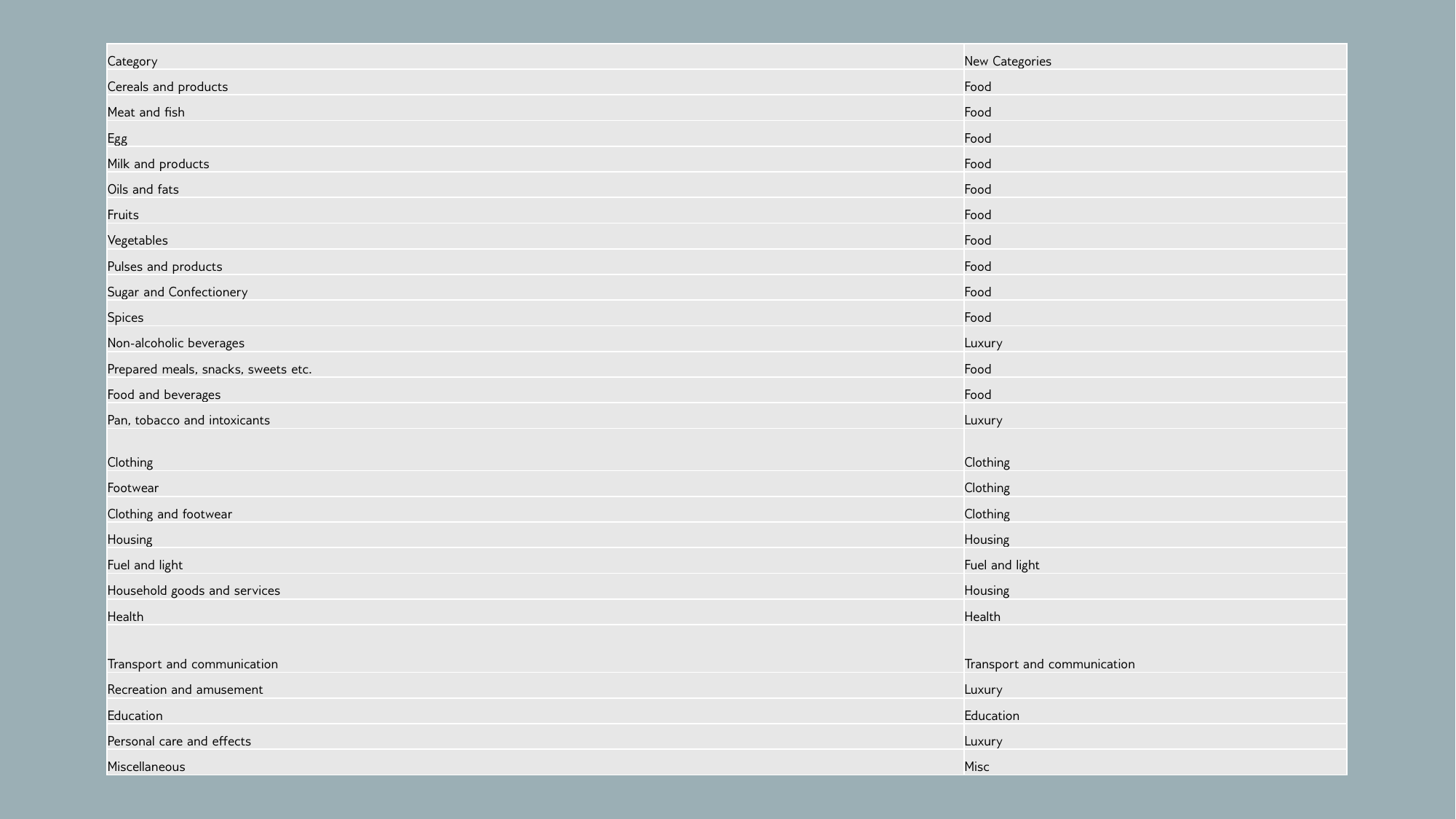

| Category | New Categories |
| --- | --- |
| Cereals and products | Food |
| Meat and fish | Food |
| Egg | Food |
| Milk and products | Food |
| Oils and fats | Food |
| Fruits | Food |
| Vegetables | Food |
| Pulses and products | Food |
| Sugar and Confectionery | Food |
| Spices | Food |
| Non-alcoholic beverages | Luxury |
| Prepared meals, snacks, sweets etc. | Food |
| Food and beverages | Food |
| Pan, tobacco and intoxicants | Luxury |
| Clothing | Clothing |
| Footwear | Clothing |
| Clothing and footwear | Clothing |
| Housing | Housing |
| Fuel and light | Fuel and light |
| Household goods and services | Housing |
| Health | Health |
| Transport and communication | Transport and communication |
| Recreation and amusement | Luxury |
| Education | Education |
| Personal care and effects | Luxury |
| Miscellaneous | Misc |